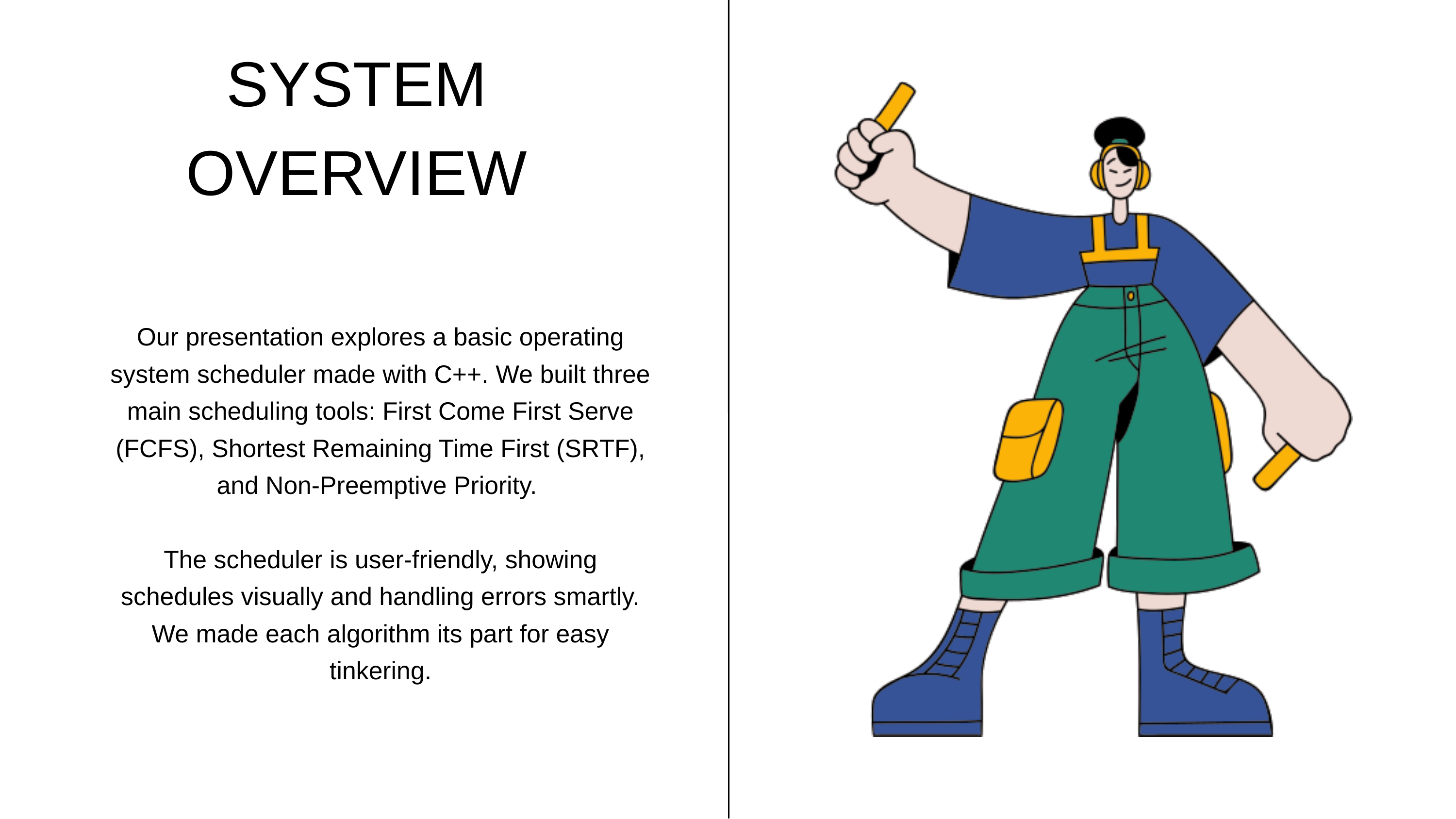

SYSTEM OVERVIEW

Our presentation explores a basic operating system scheduler made with C++. We built three main scheduling tools: First Come First Serve (FCFS), Shortest Remaining Time First (SRTF), and Non-Preemptive Priority.

The scheduler is user-friendly, showing schedules visually and handling errors smartly. We made each algorithm its part for easy tinkering.